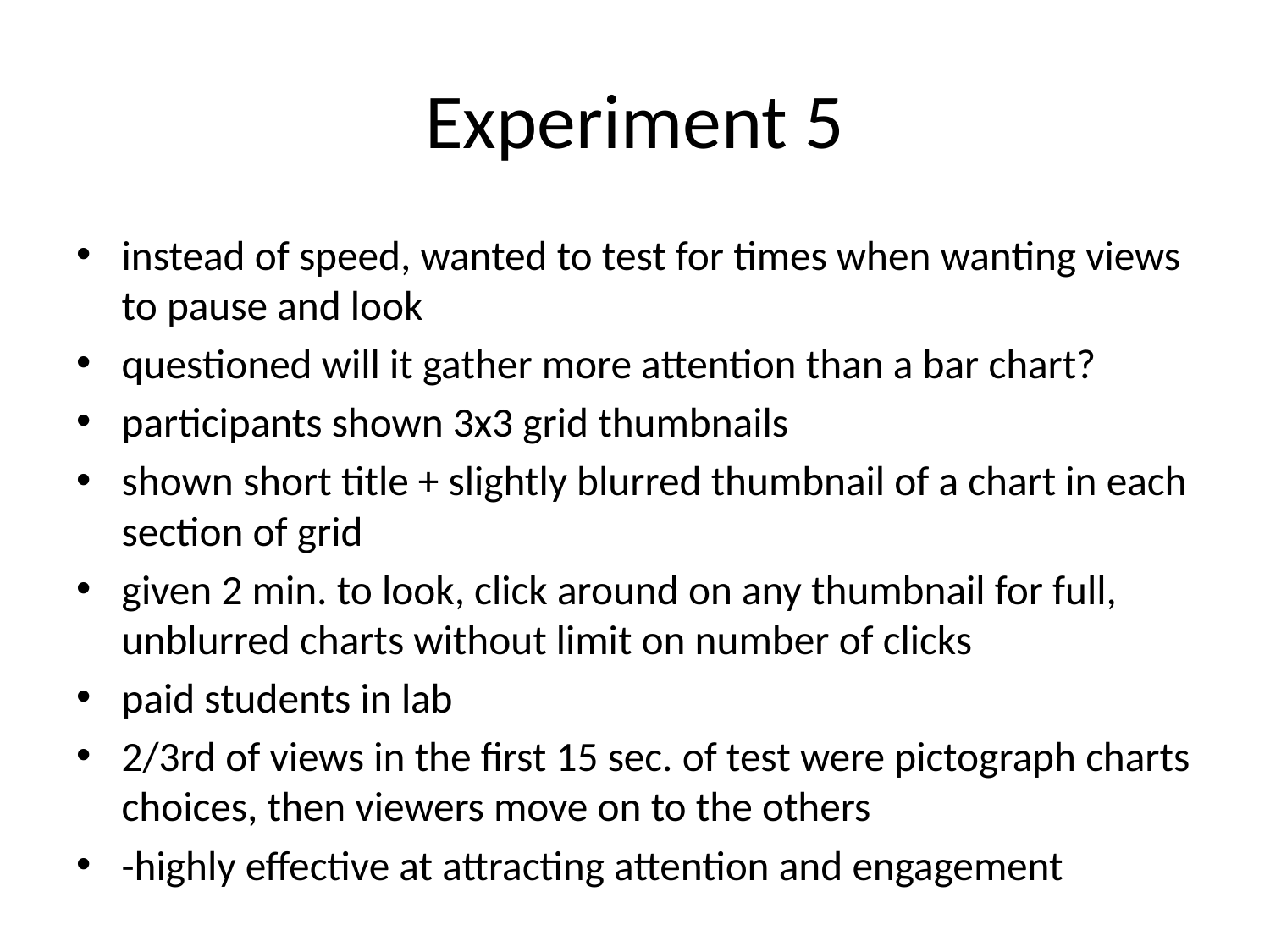

# Experiment 5
instead of speed, wanted to test for times when wanting views to pause and look
questioned will it gather more attention than a bar chart?
participants shown 3x3 grid thumbnails
shown short title + slightly blurred thumbnail of a chart in each section of grid
given 2 min. to look, click around on any thumbnail for full, unblurred charts without limit on number of clicks
paid students in lab
2/3rd of views in the first 15 sec. of test were pictograph charts choices, then viewers move on to the others
-highly effective at attracting attention and engagement